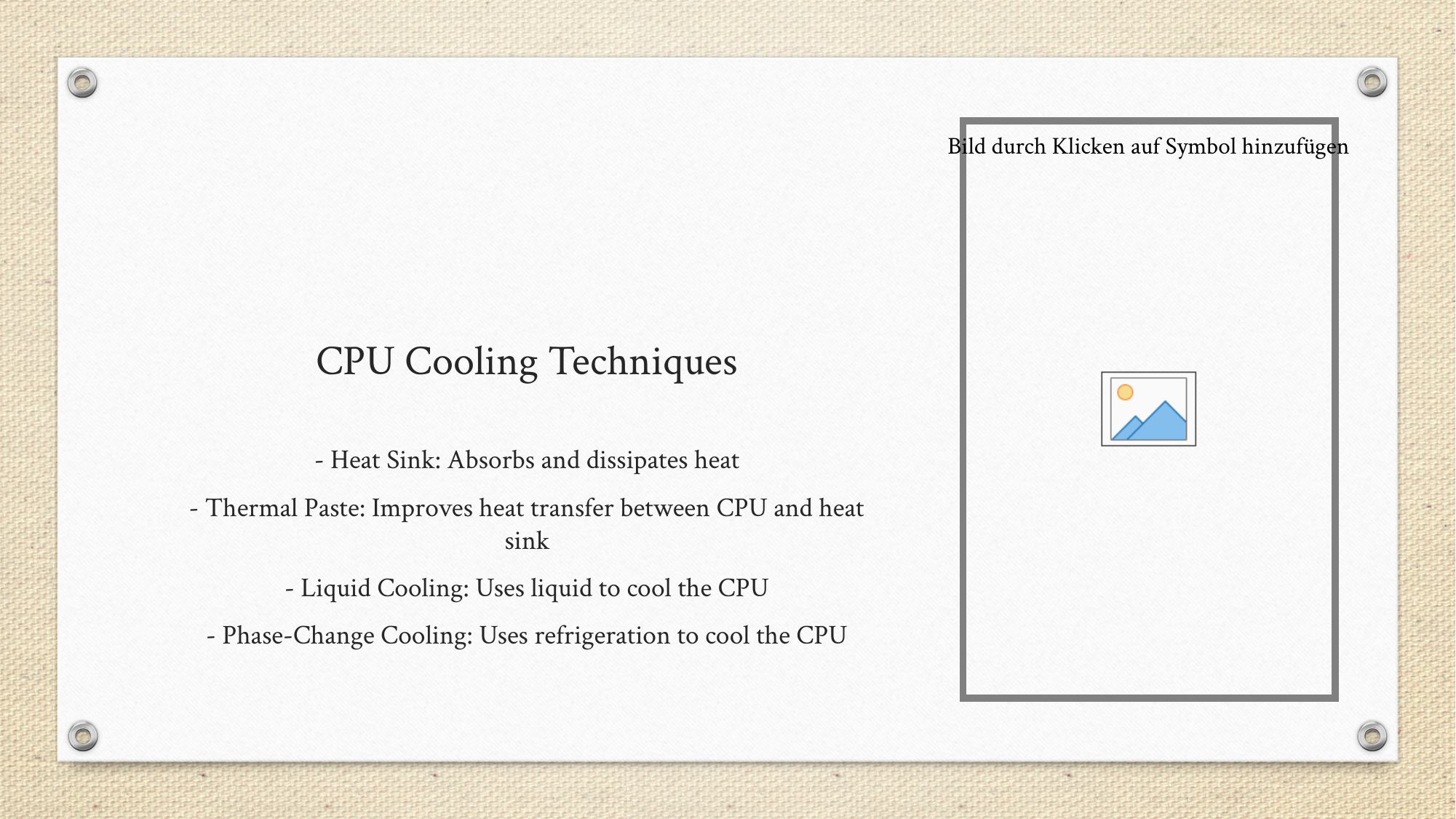

# CPU Cooling Techniques

- Heat Sink: Absorbs and dissipates heat
- Thermal Paste: Improves heat transfer between CPU and heat sink
- Liquid Cooling: Uses liquid to cool the CPU
- Phase-Change Cooling: Uses refrigeration to cool the CPU